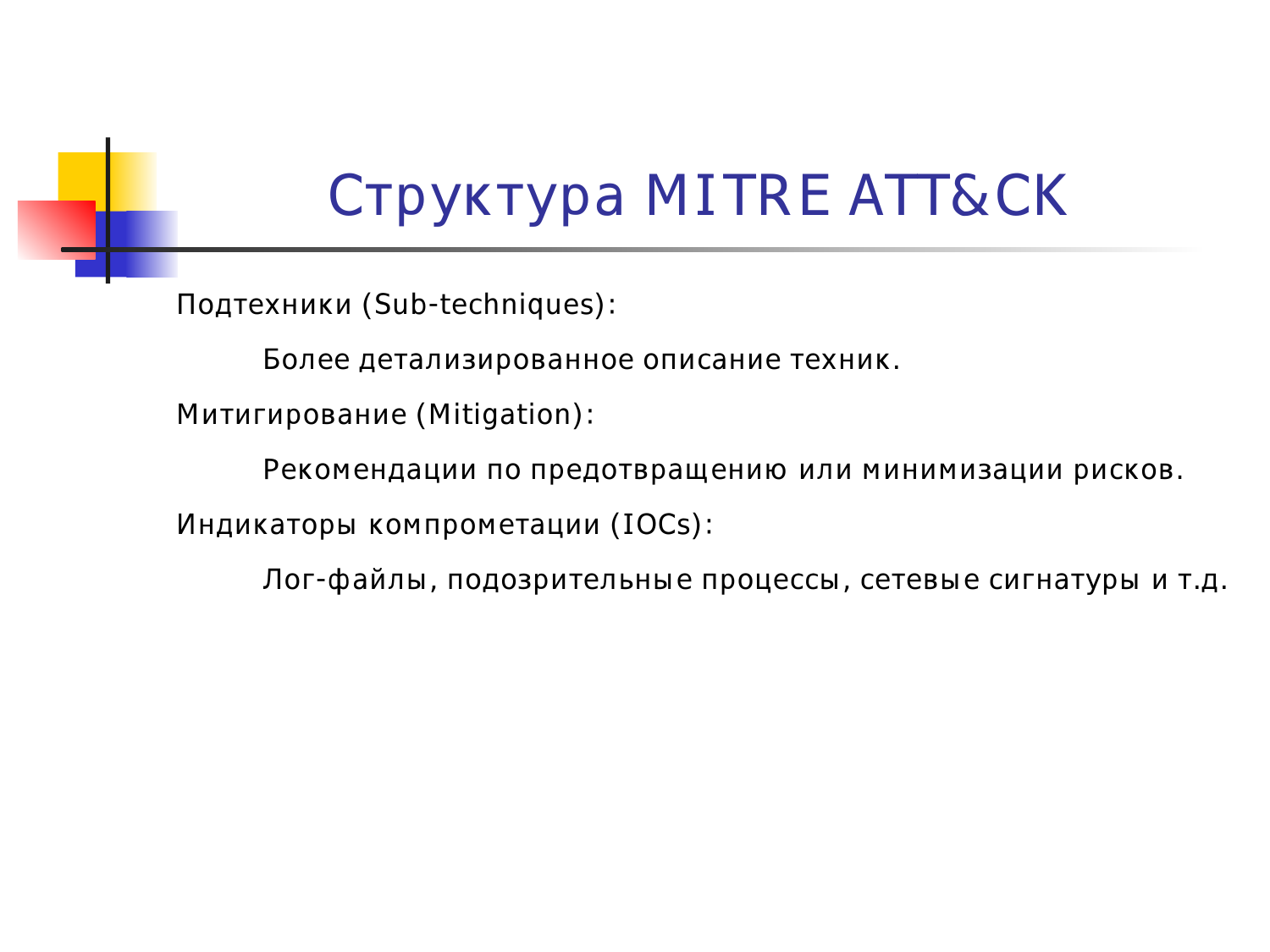

# Структура MITRE ATT&CK
Подтехники (Sub-techniques):
Более детализированное описание техник.
Митигирование (Mitigation):
Рекомендации по предотвращению или минимизации рисков.
Индикаторы компрометации (IOCs):
Лог-файлы, подозрительные процессы, сетевые сигнатуры и т.д.